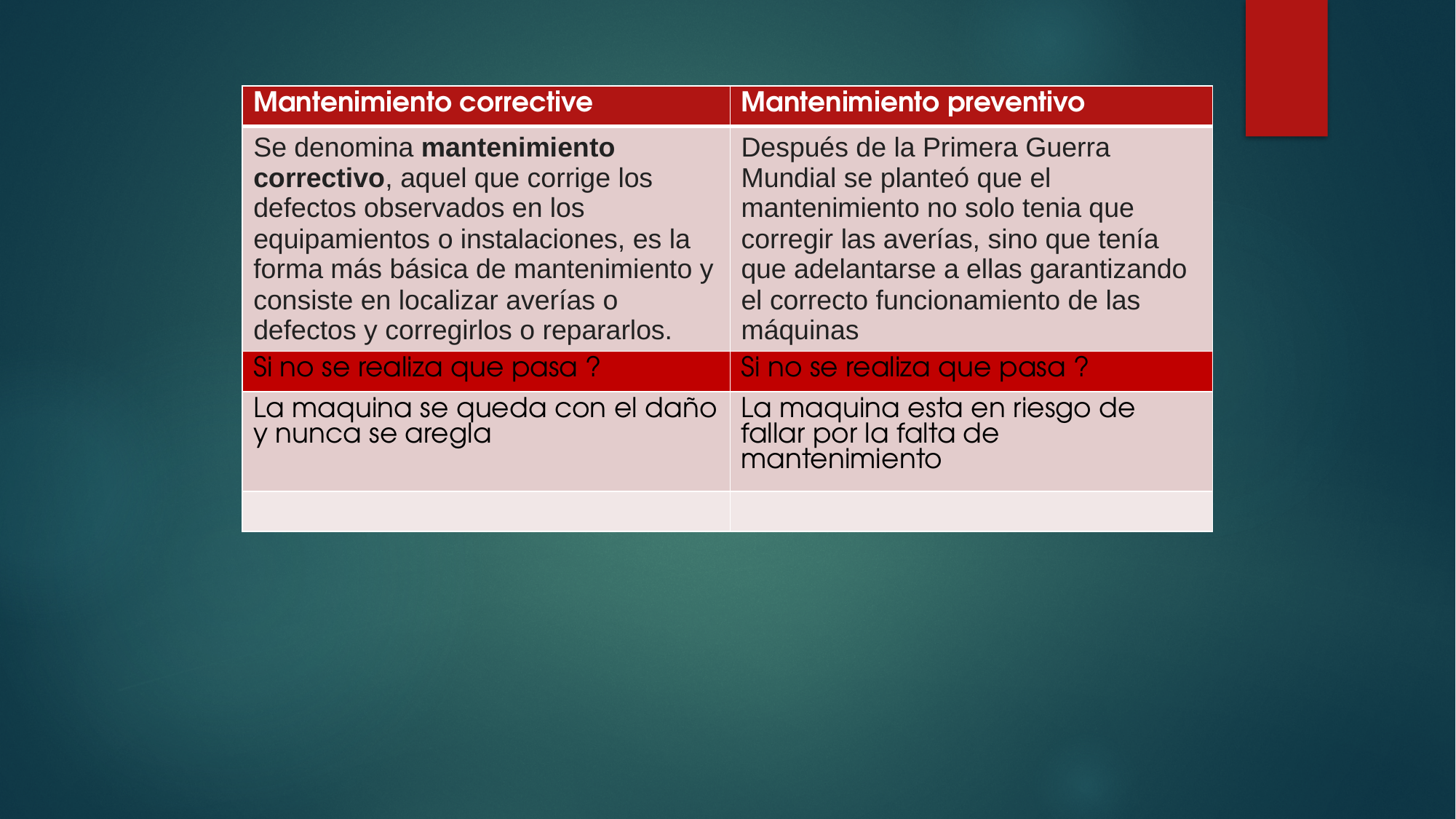

| Mantenimiento corrective | Mantenimiento preventivo |
| --- | --- |
| Se denomina mantenimiento correctivo, aquel que corrige los defectos observados en los equipamientos o instalaciones, es la forma más básica de mantenimiento y consiste en localizar averías o defectos y corregirlos o repararlos. | Después de la Primera Guerra Mundial se planteó que el mantenimiento no solo tenia que corregir las averías, sino que tenía que adelantarse a ellas garantizando el correcto funcionamiento de las máquinas |
| Si no se realiza que pasa ? | Si no se realiza que pasa ? |
| La maquina se queda con el daño y nunca se aregla | La maquina esta en riesgo de fallar por la falta de mantenimiento |
|  |  |